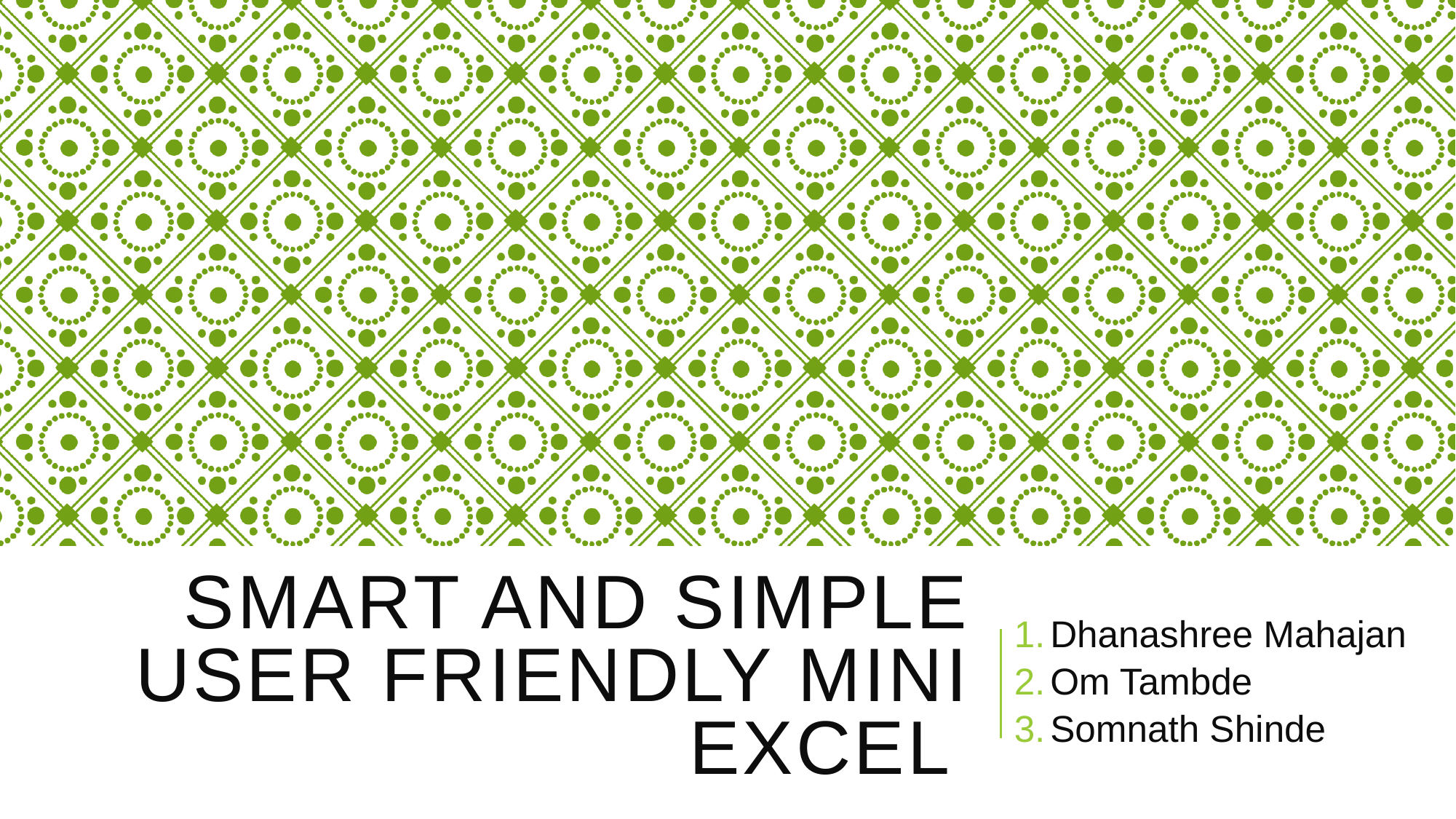

# SMART AND SIMPLE USER FRIENDLY MINI EXCEL
Dhanashree Mahajan
Om Tambde
Somnath Shinde